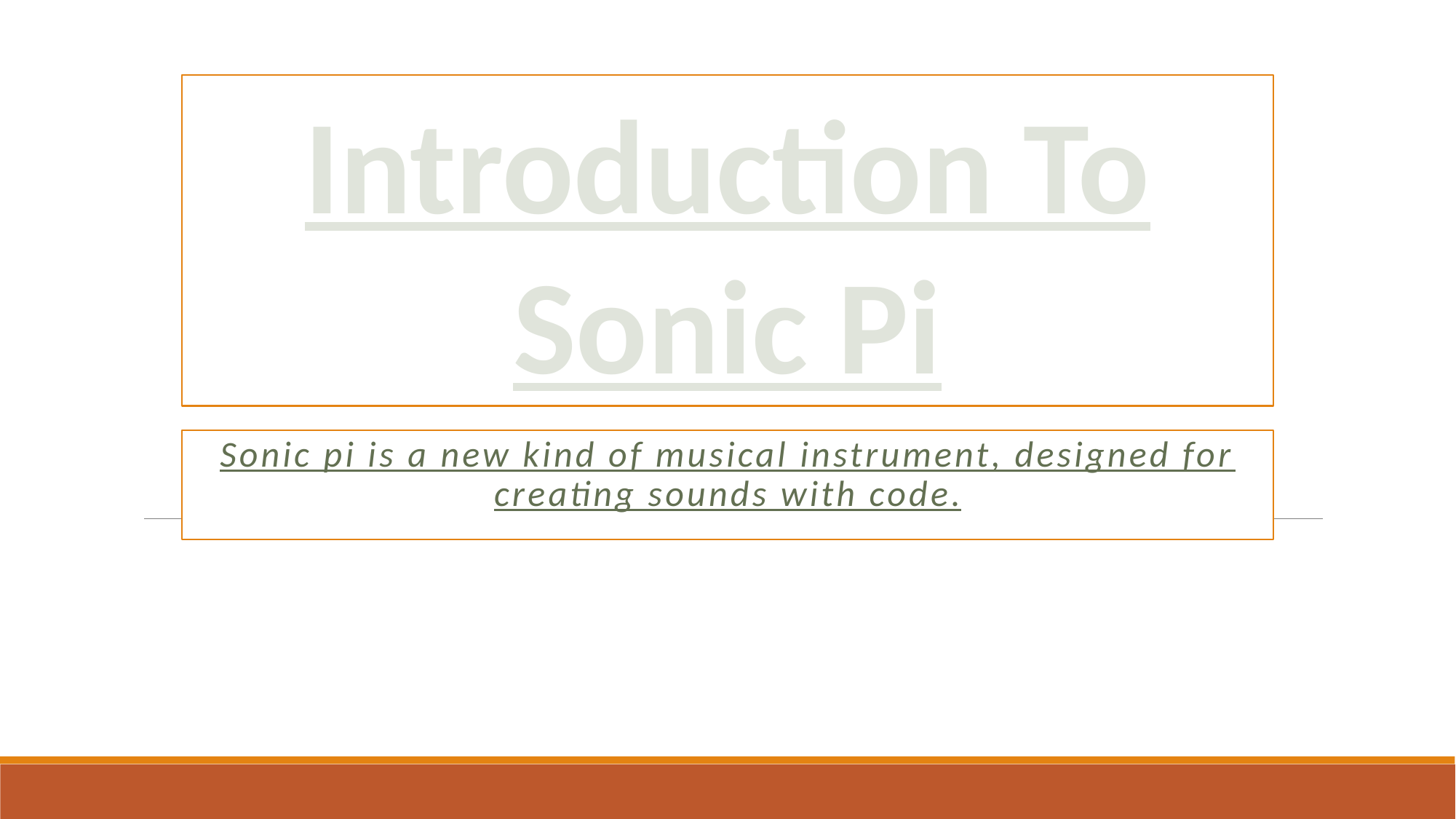

Introduction To Sonic Pi
Sonic pi is a new kind of musical instrument, designed for creating sounds with code.